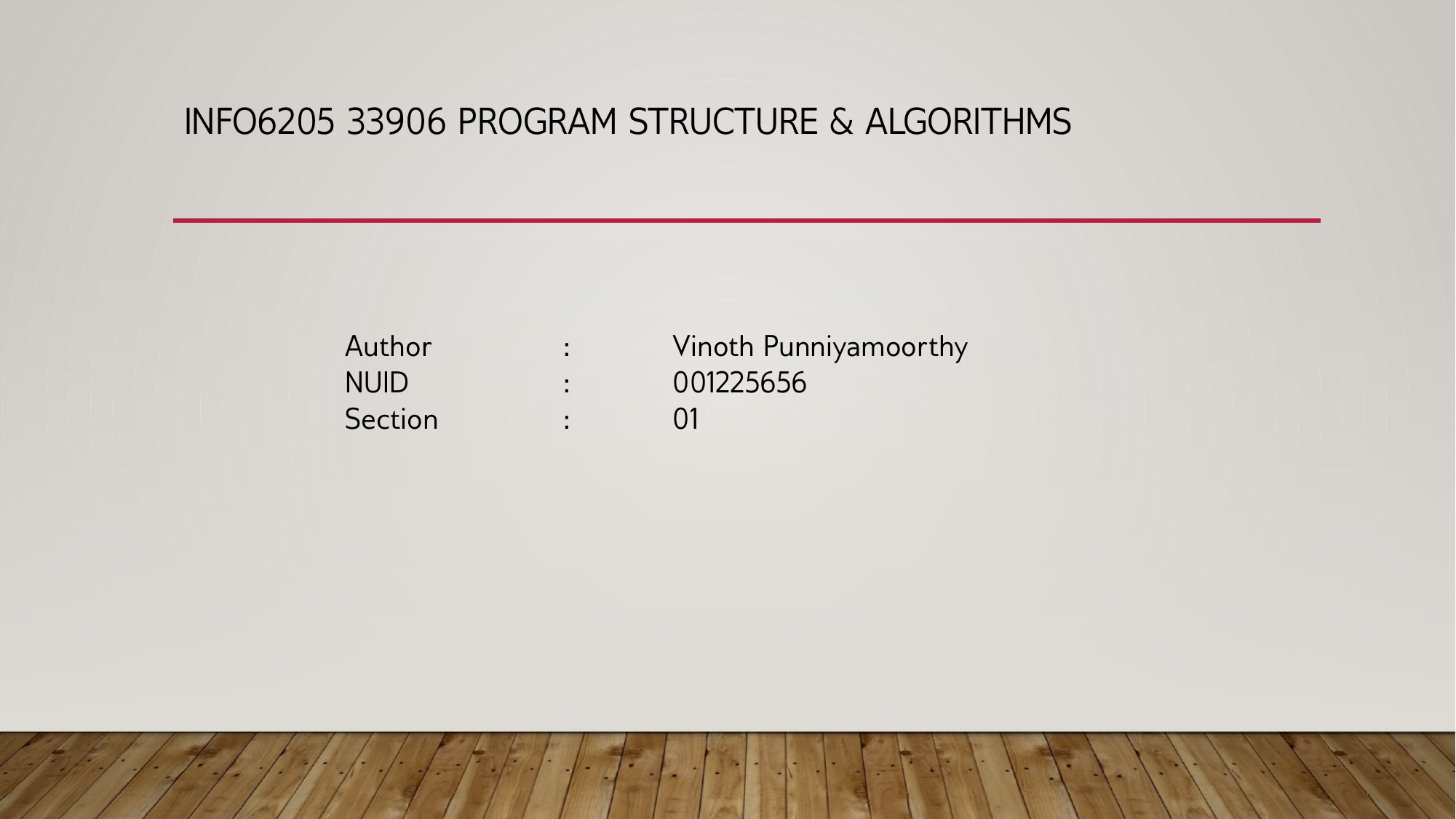

# INFO6205 33906 Program Structure & Algorithms
Author		: 	Vinoth Punniyamoorthy
NUID		:	001225656
Section 		:	01